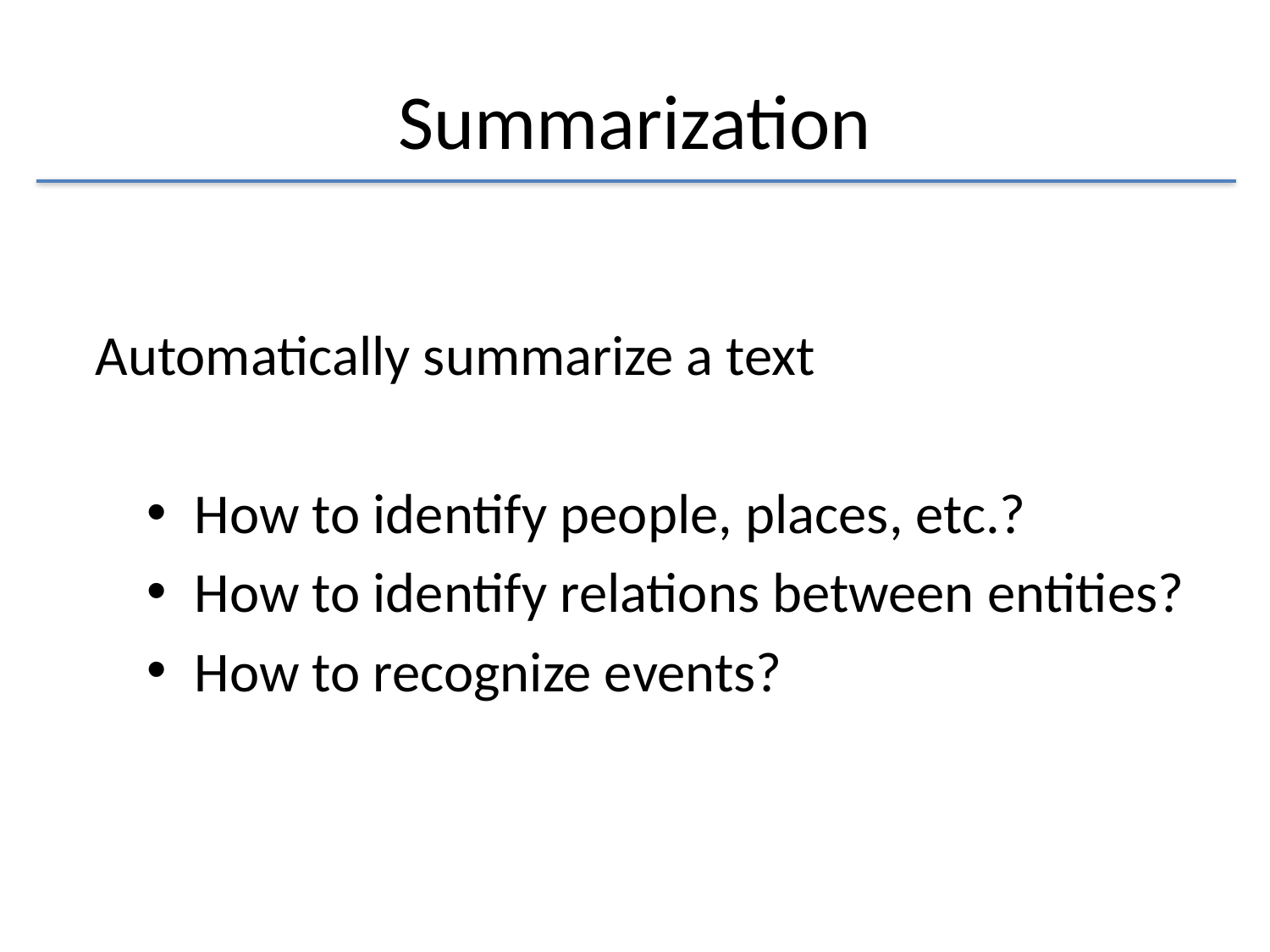

# Summarization
Automatically summarize a text

How to identify people, places, etc.?
How to identify relations between entities?
How to recognize events?